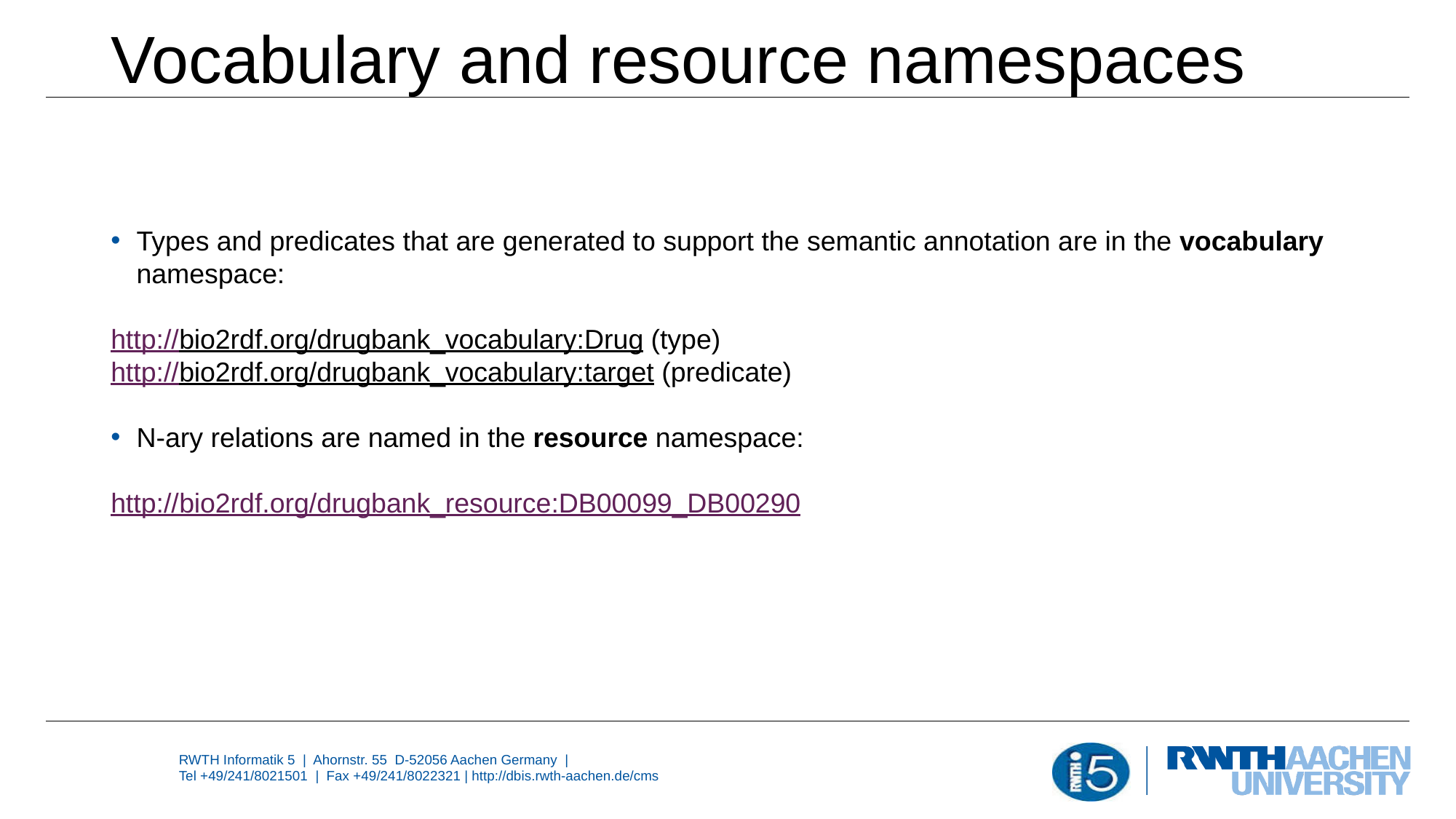

# Vocabulary and resource namespaces
Types and predicates that are generated to support the semantic annotation are in the vocabulary namespace:

http://bio2rdf.org/drugbank_vocabulary:Drug (type)
http://bio2rdf.org/drugbank_vocabulary:target (predicate)

N-ary relations are named in the resource namespace:

http://bio2rdf.org/drugbank_resource:DB00099_DB00290